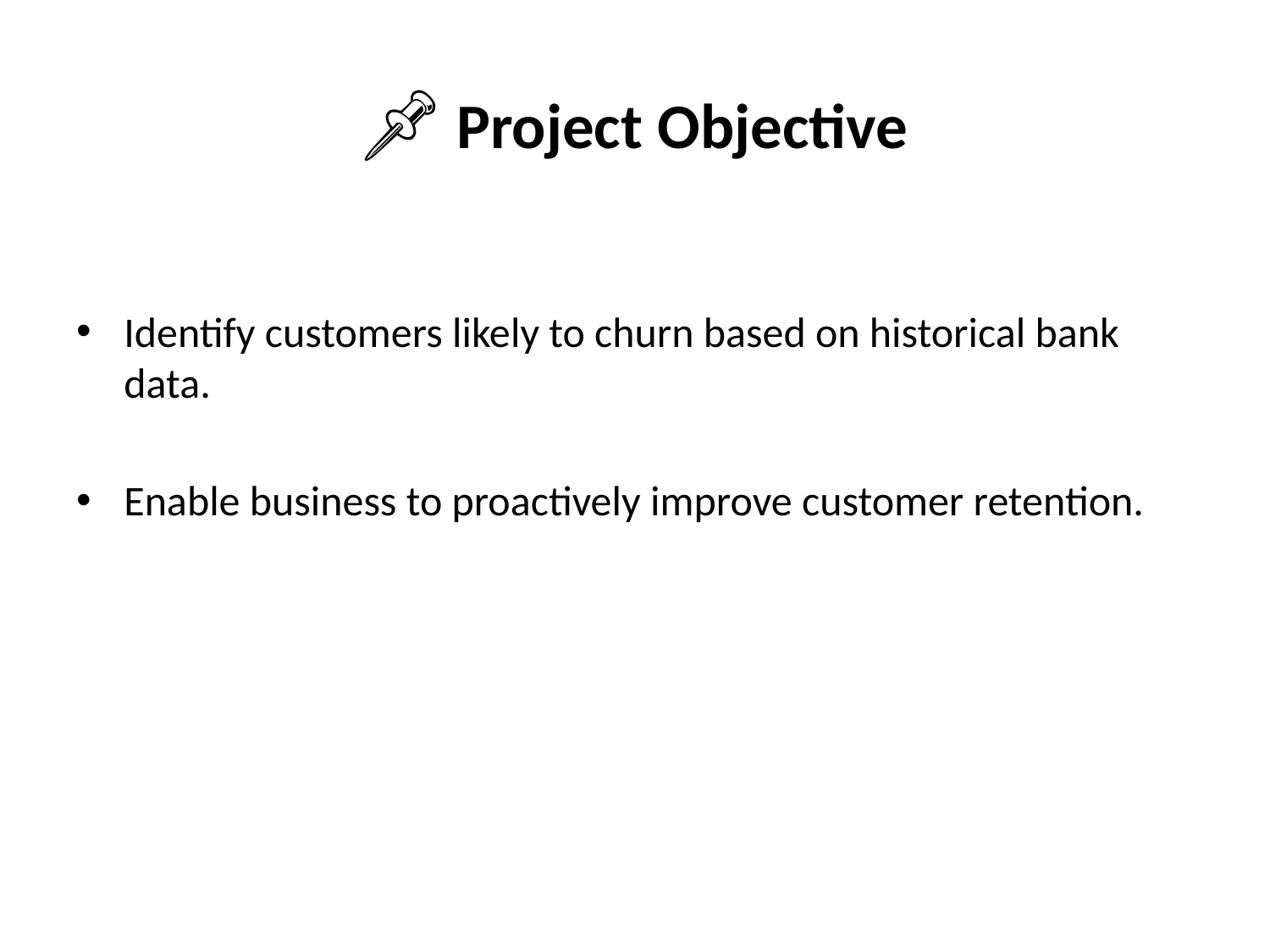

# 📌 Project Objective

Identify customers likely to churn based on historical bank data.

Enable business to proactively improve customer retention.